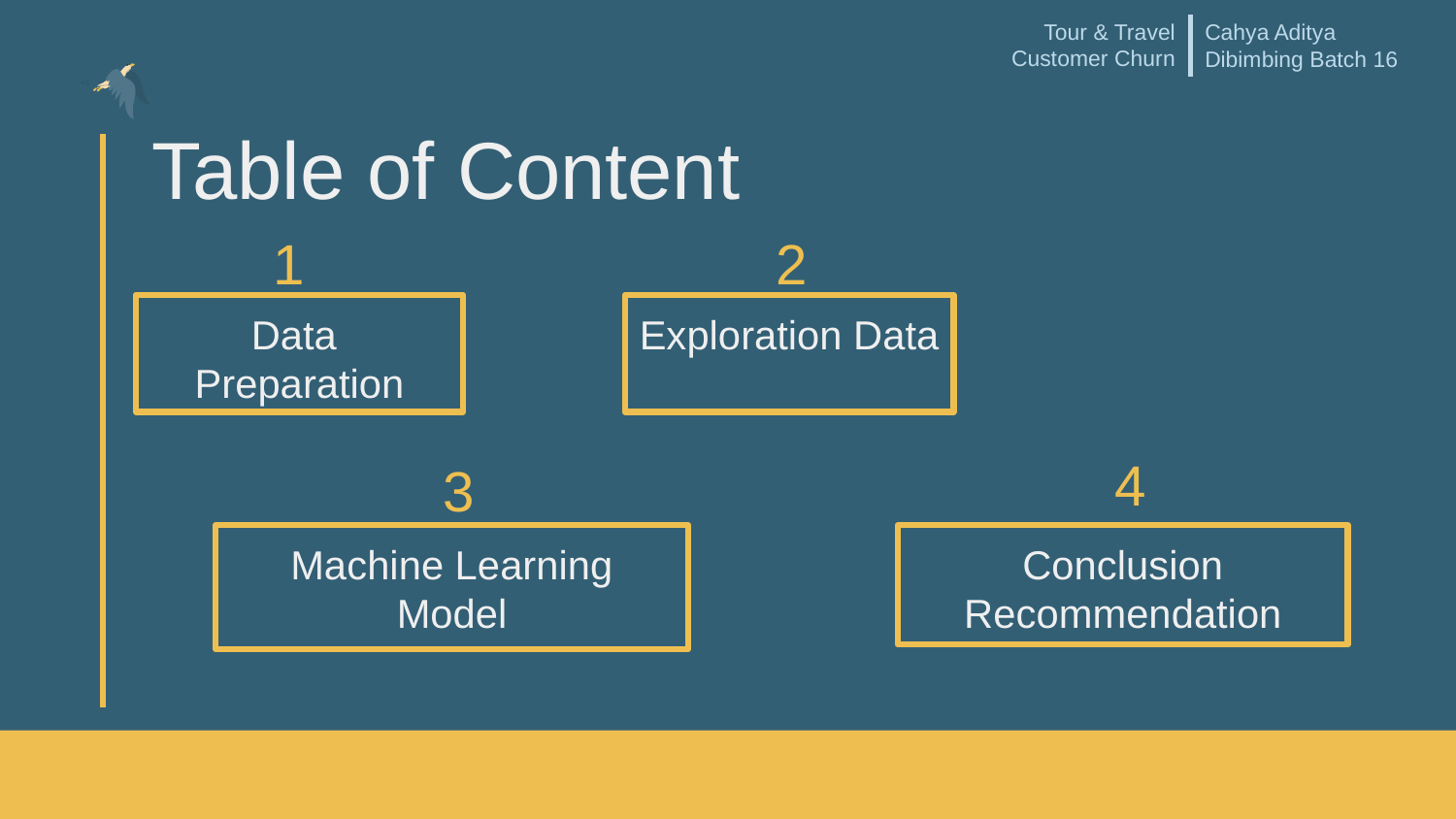

Tour & Travel
Customer Churn
Cahya Aditya
Dibimbing Batch 16

# Table of Content
1
2
Data
Preparation
Exploration Data
4
3
Machine Learning Model
Conclusion Recommendation